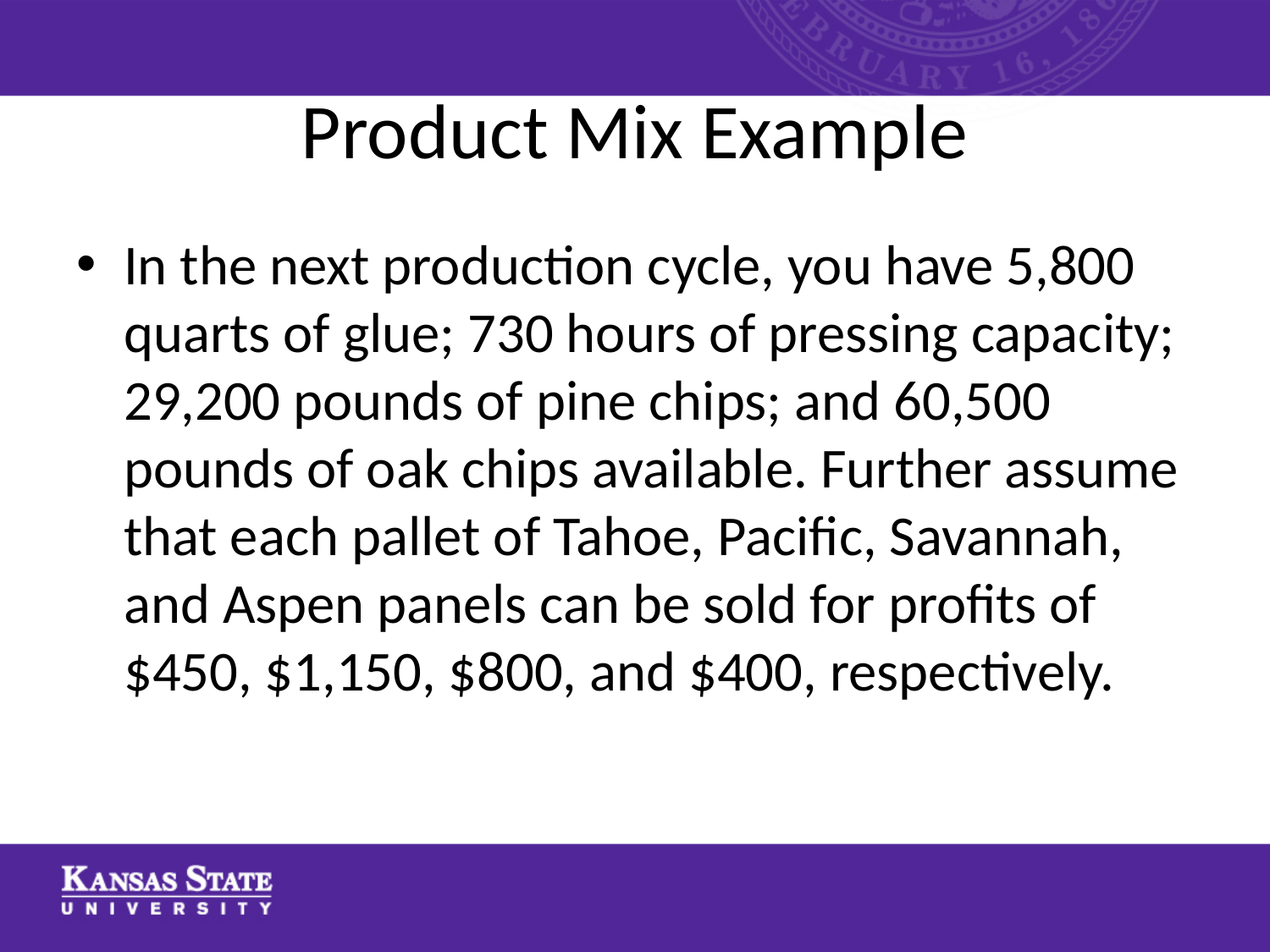

# Product Mix Example
In the next production cycle, you have 5,800 quarts of glue; 730 hours of pressing capacity; 29,200 pounds of pine chips; and 60,500 pounds of oak chips available. Further assume that each pallet of Tahoe, Pacific, Savannah, and Aspen panels can be sold for profits of $450, $1,150, $800, and $400, respectively.